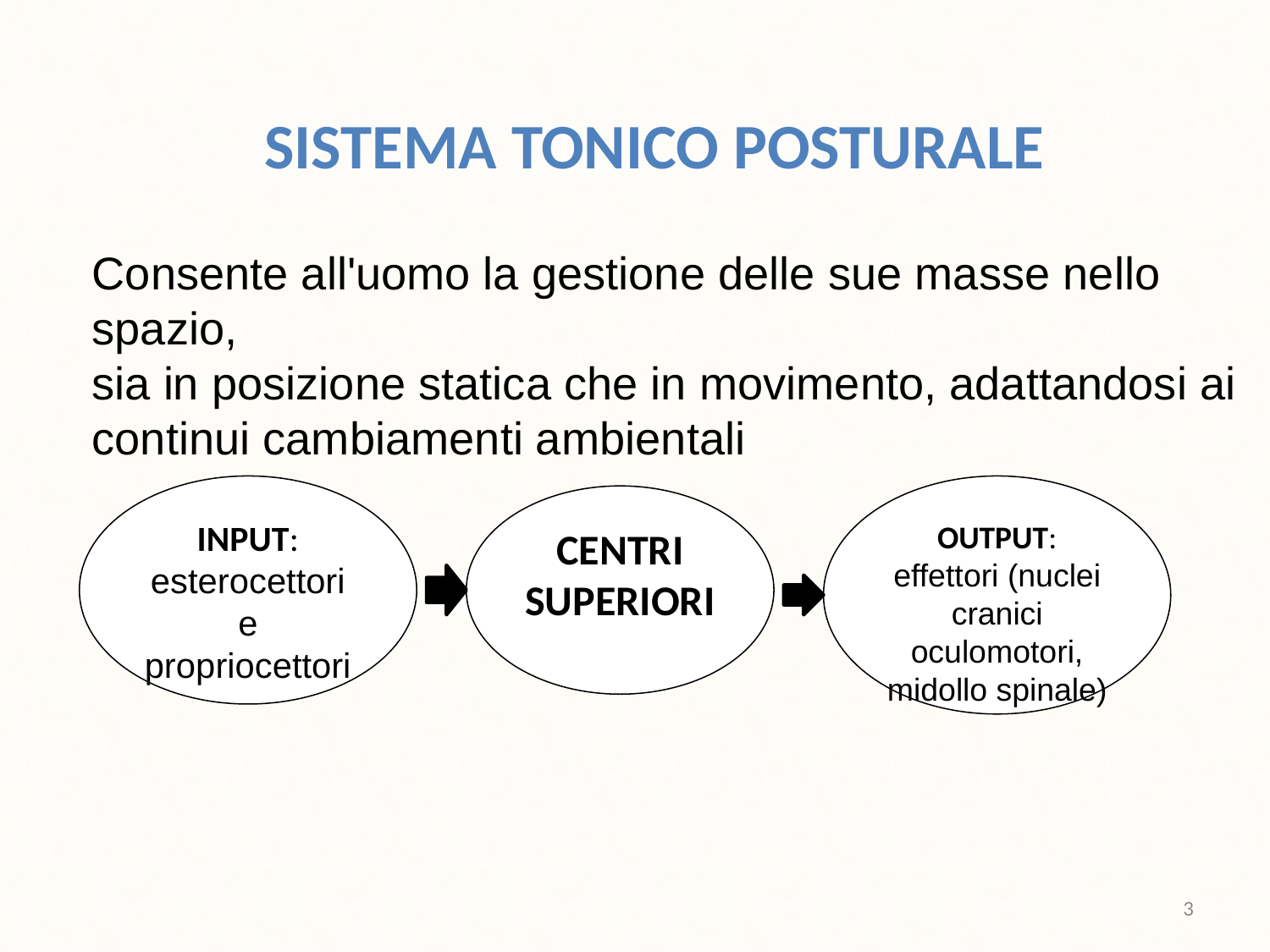

SISTEMA TONICO POSTURALE
Consente all'uomo la gestione delle sue masse nello spazio,
sia in posizione statica che in movimento, adattandosi ai
continui cambiamenti ambientali
INPUT:
esterocettori e propriocettori
OUTPUT:
effettori (nuclei cranici oculomotori, midollo spinale)
CENTRI SUPERIORI

3